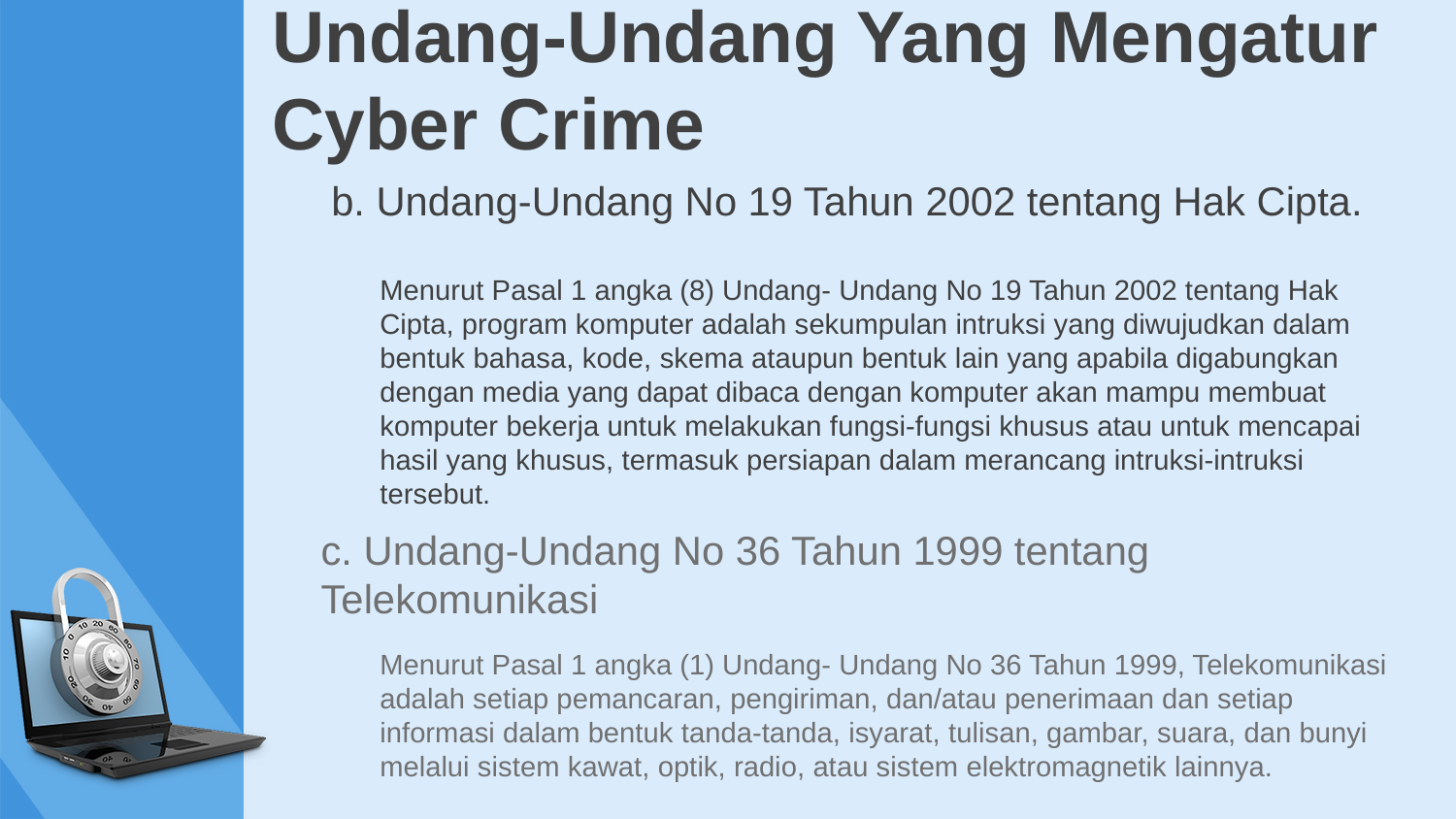

# Undang-Undang Yang Mengatur Cyber Crime
b. Undang-Undang No 19 Tahun 2002 tentang Hak Cipta.

Menurut Pasal 1 angka (8) Undang- Undang No 19 Tahun 2002 tentang Hak Cipta, program komputer adalah sekumpulan intruksi yang diwujudkan dalam bentuk bahasa, kode, skema ataupun bentuk lain yang apabila digabungkan dengan media yang dapat dibaca dengan komputer akan mampu membuat komputer bekerja untuk melakukan fungsi-fungsi khusus atau untuk mencapai hasil yang khusus, termasuk persiapan dalam merancang intruksi-intruksi tersebut.
c. Undang-Undang No 36 Tahun 1999 tentang Telekomunikasi
Menurut Pasal 1 angka (1) Undang- Undang No 36 Tahun 1999, Telekomunikasi adalah setiap pemancaran, pengiriman, dan/atau penerimaan dan setiap informasi dalam bentuk tanda-tanda, isyarat, tulisan, gambar, suara, dan bunyi melalui sistem kawat, optik, radio, atau sistem elektromagnetik lainnya.